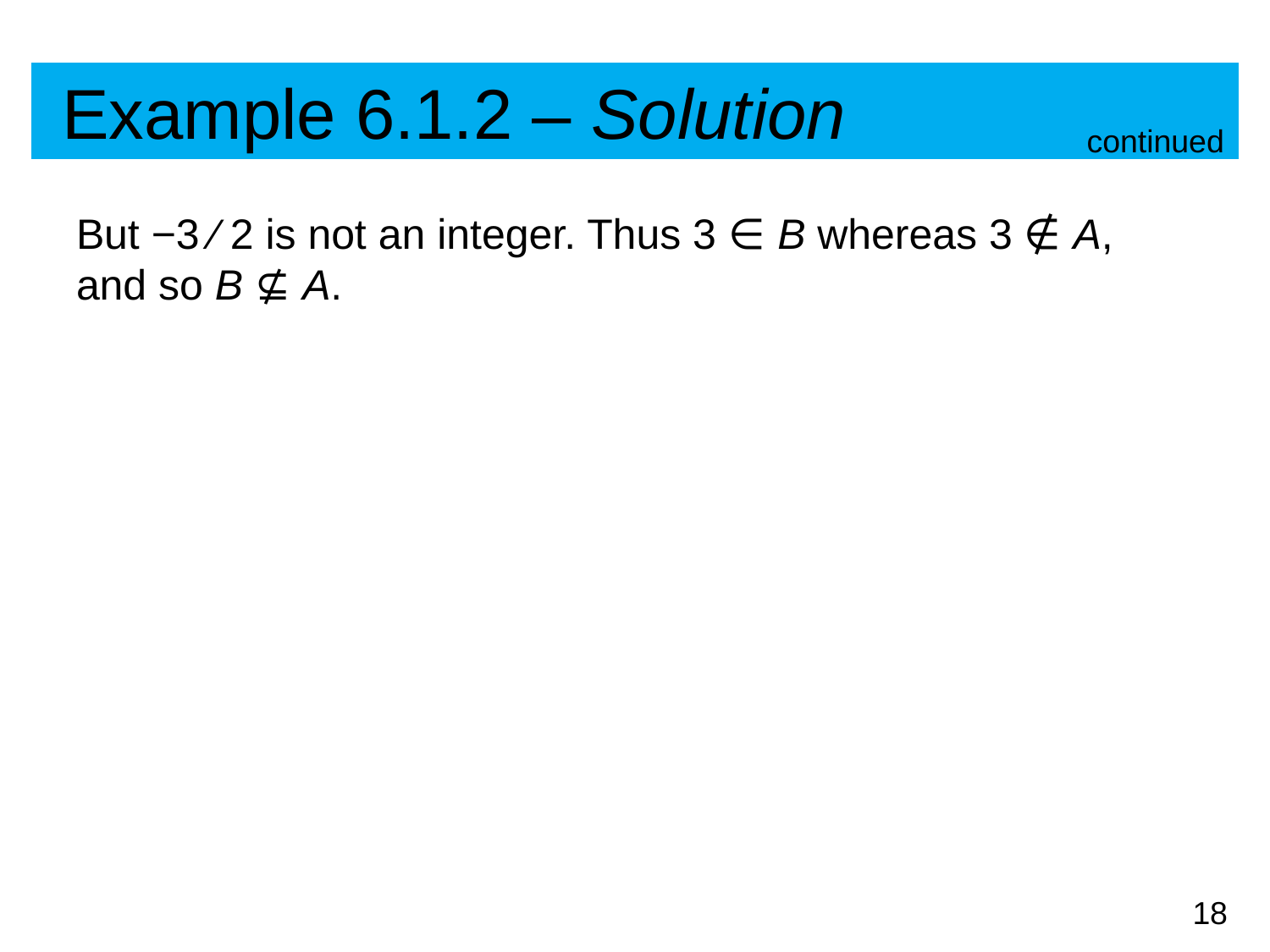

# Example 6.1.2 – Solution
continued
But −3 ∕ 2 is not an integer. Thus 3 ∈ B whereas 3 ∉ A, and so B ⊈ A.